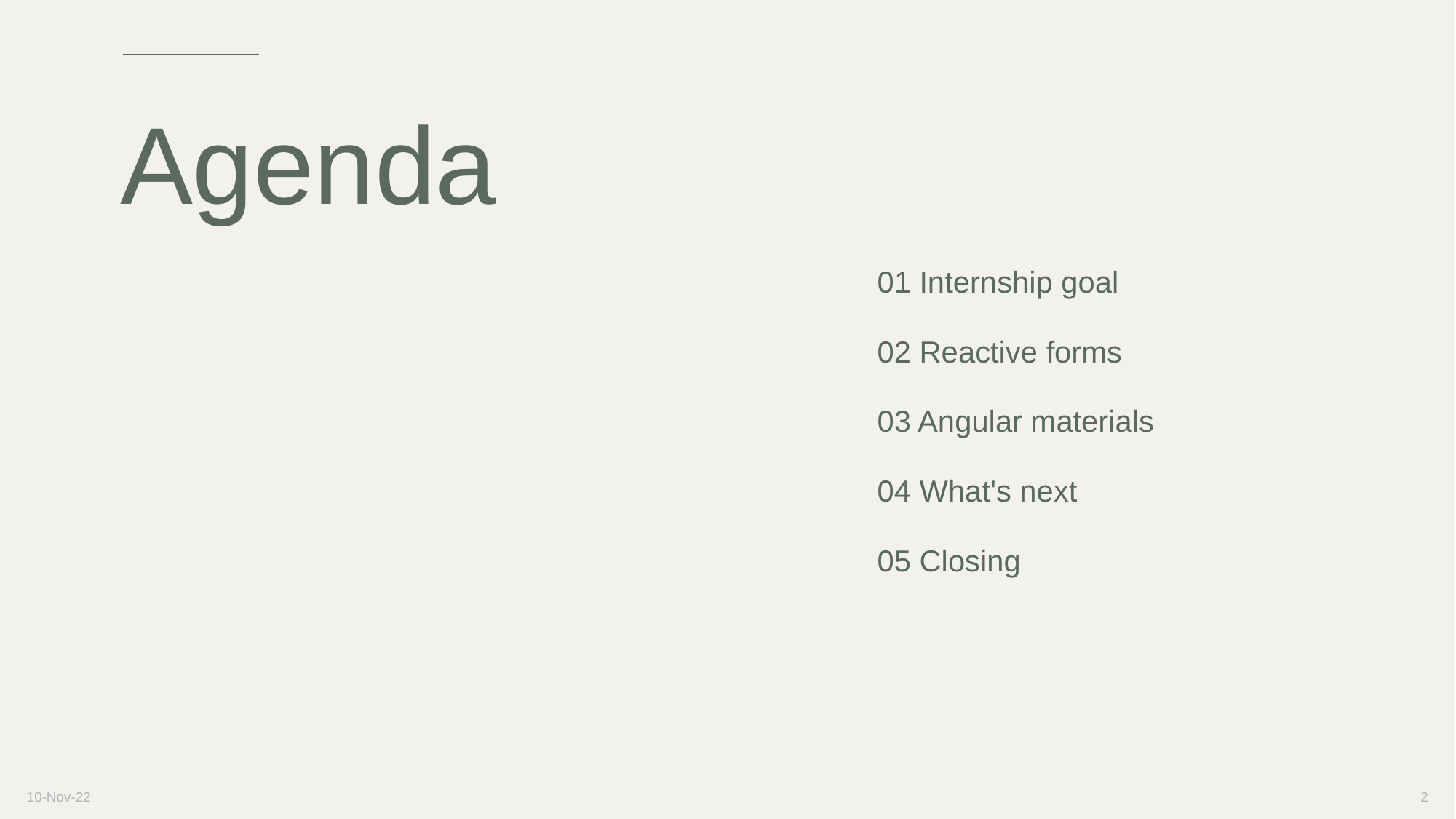

# Agenda
01 Internship goal
02 Reactive forms
03 Angular materials
04 What's next
05 Closing

10-Nov-22
2